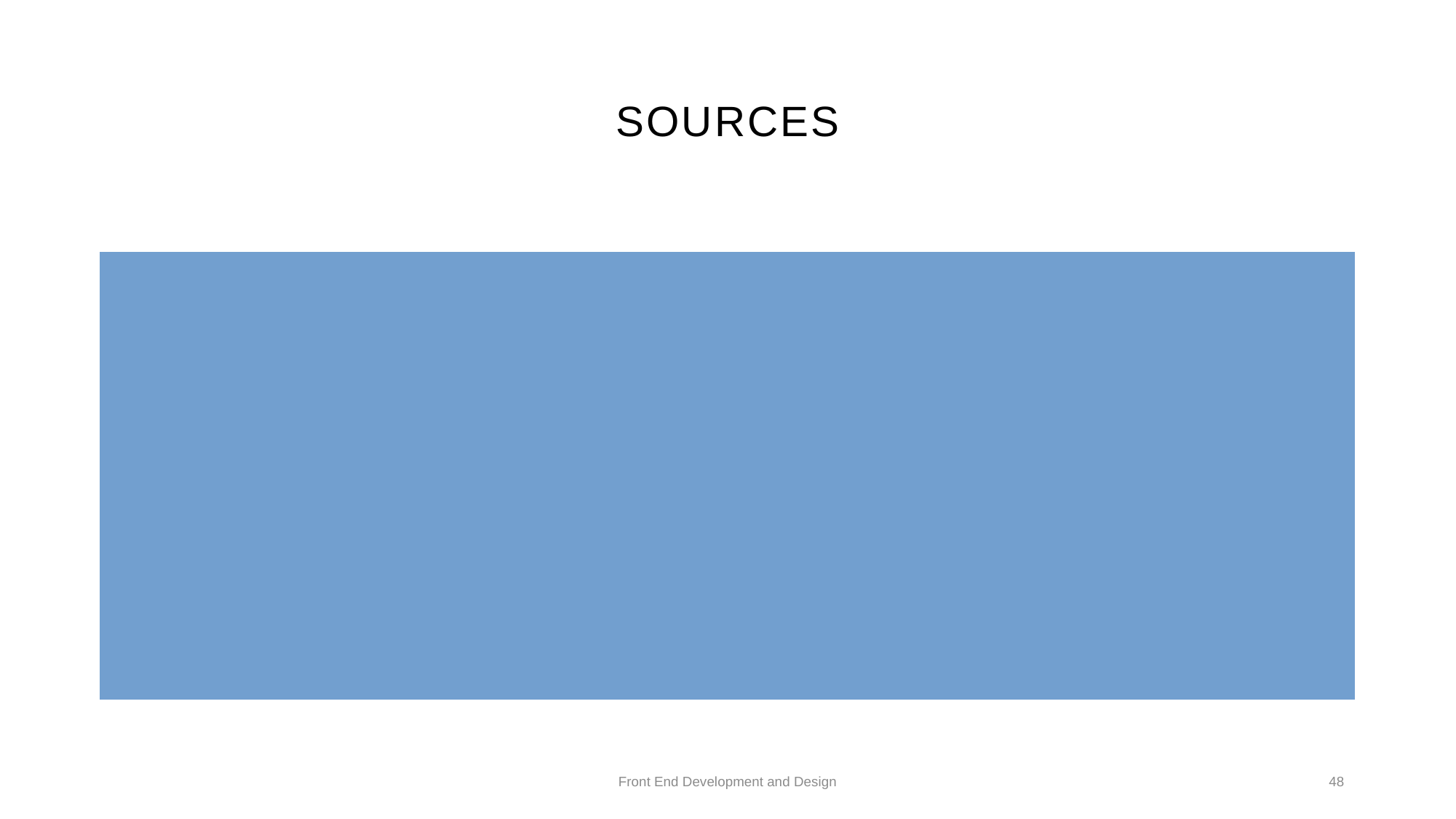

# sources
The future of AI-driven AR and VR: Transforming digital experiences – Dartmouth Digital
Mobile messaging and social media - Pew Research Center
A brief history of instant messaging – Loop Email
Understanding the Strategic Consequences of Customer Privacy Concerns: A meta-analytic review - Okazaki, S., et al
Smartphones Worldwide - Statista

Front End Development and Design
48